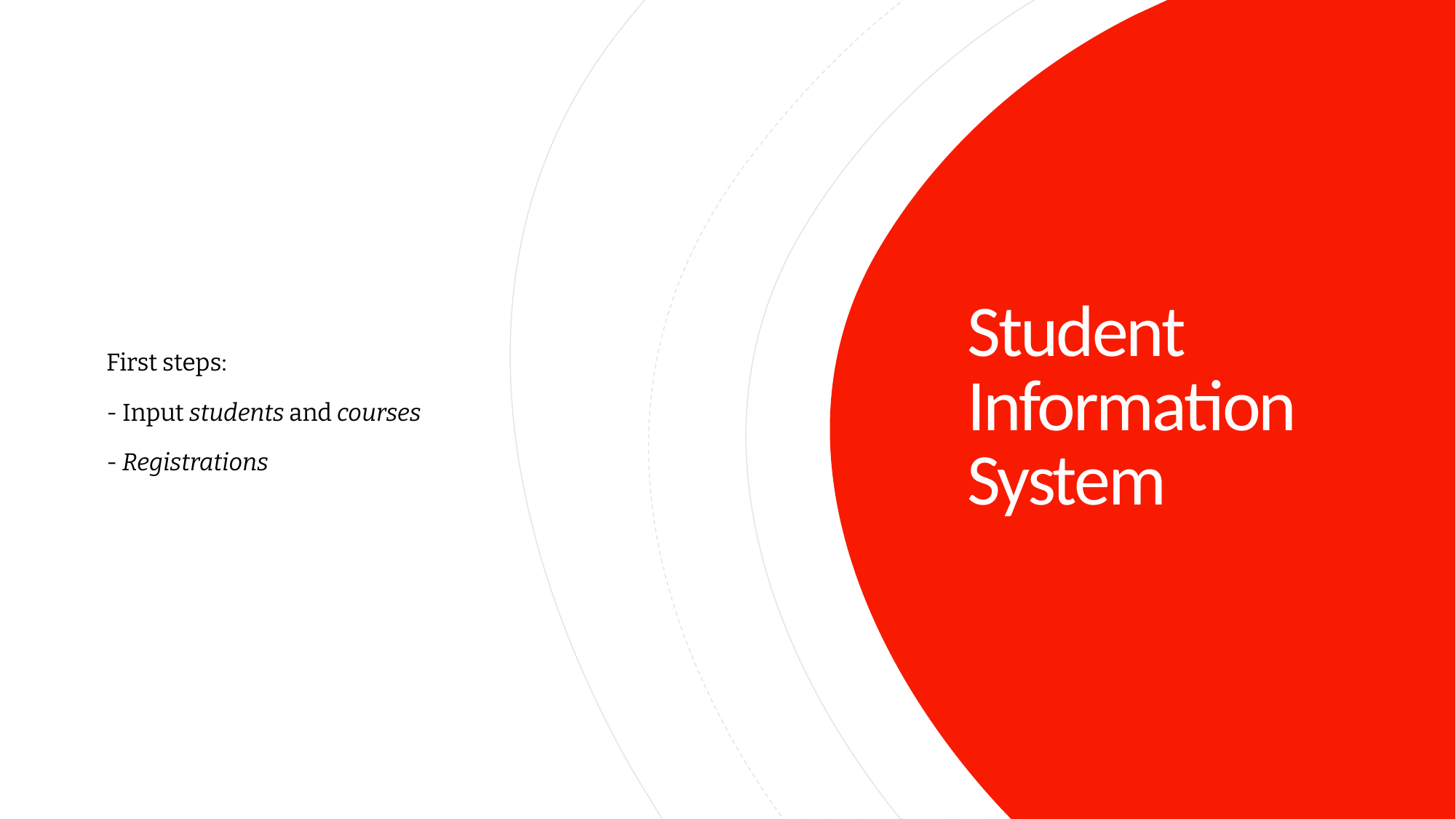

First steps:
- Input students and courses
- Registrations
# Student Information System